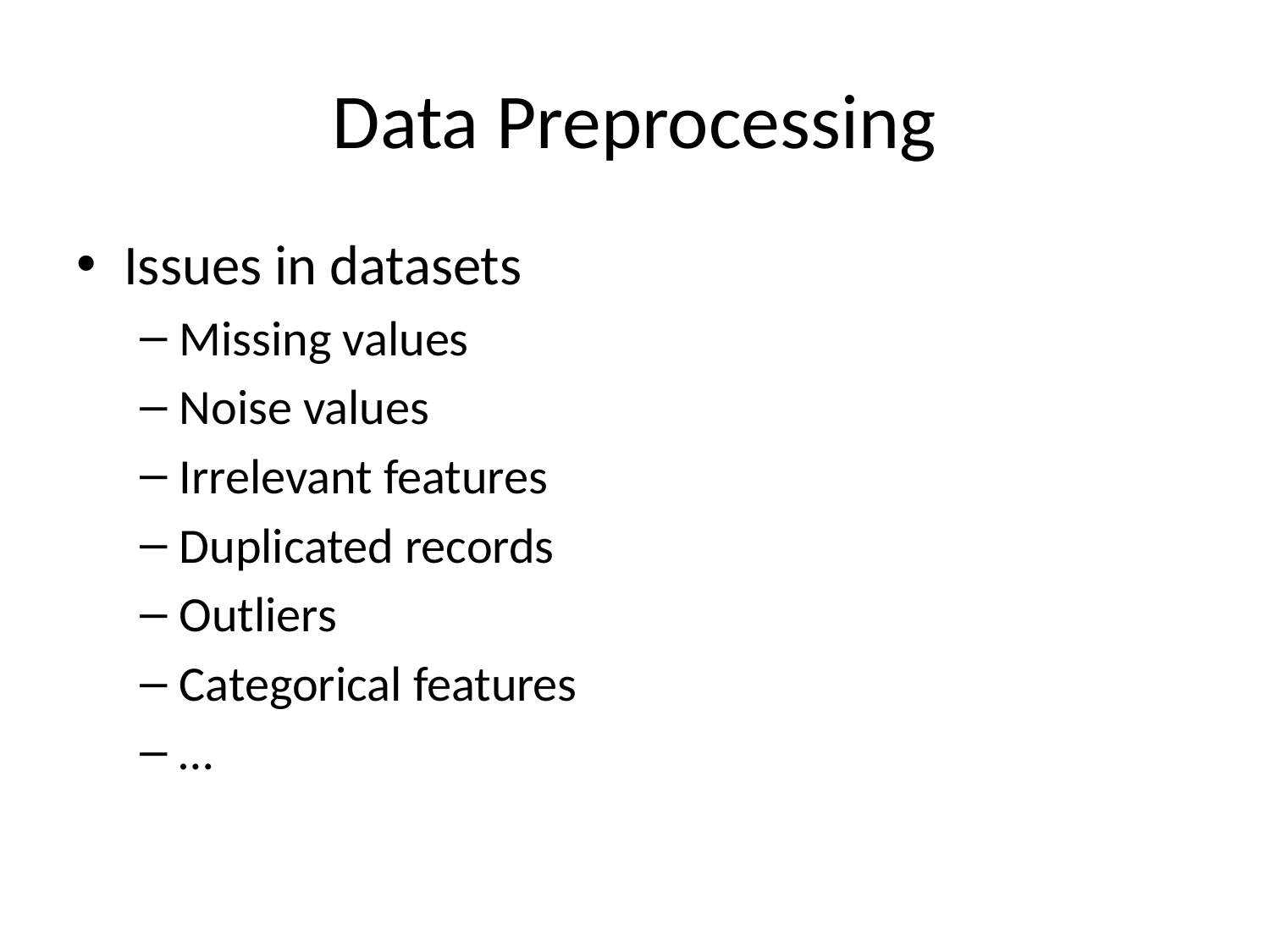

# Data Preprocessing
Issues in datasets
Missing values
Noise values
Irrelevant features
Duplicated records
Outliers
Categorical features
…